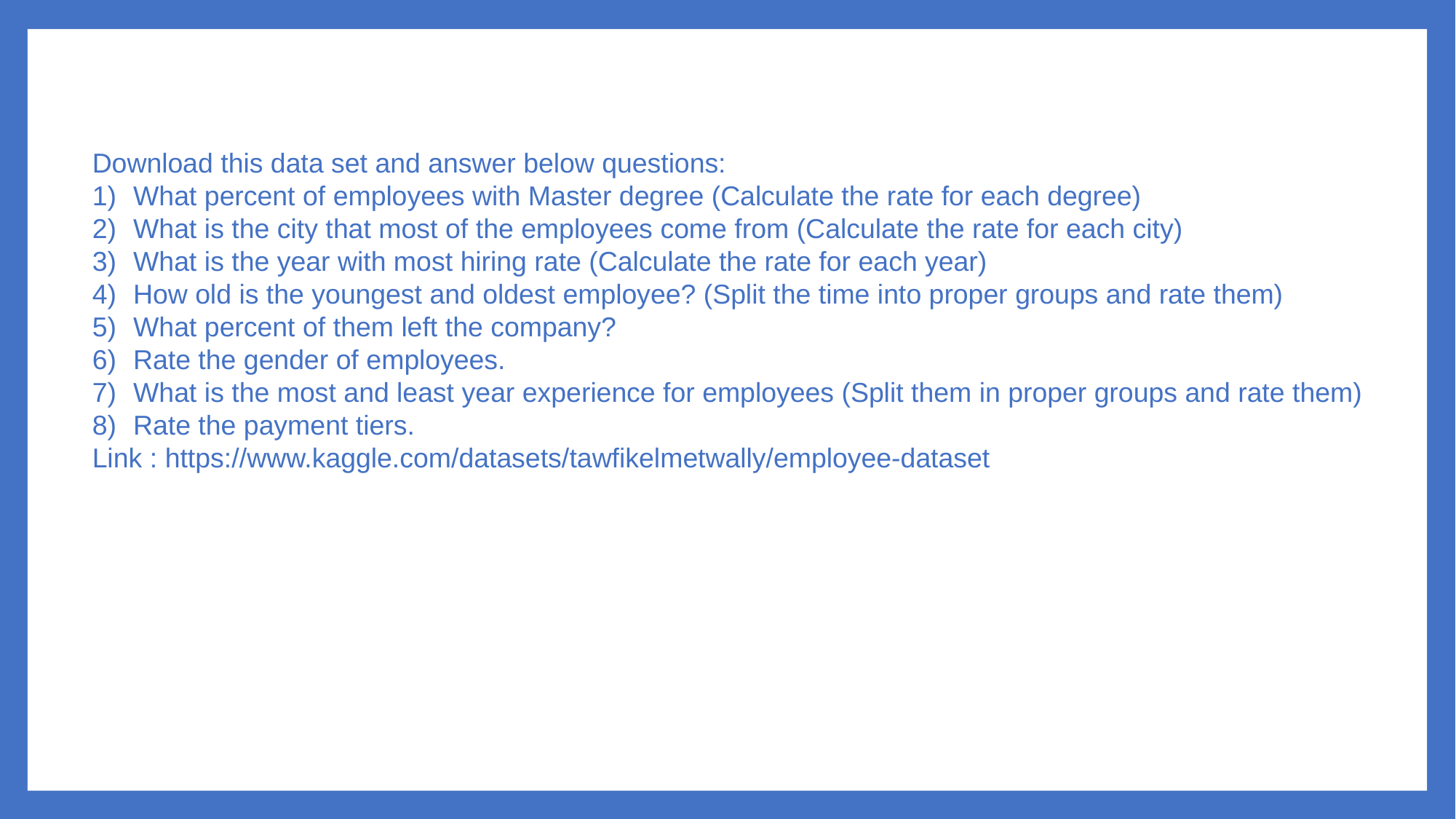

Download this data set and answer below questions:
What percent of employees with Master degree (Calculate the rate for each degree)
What is the city that most of the employees come from (Calculate the rate for each city)
What is the year with most hiring rate (Calculate the rate for each year)
How old is the youngest and oldest employee? (Split the time into proper groups and rate them)
What percent of them left the company?
Rate the gender of employees.
What is the most and least year experience for employees (Split them in proper groups and rate them)
Rate the payment tiers.
Link : https://www.kaggle.com/datasets/tawfikelmetwally/employee-dataset